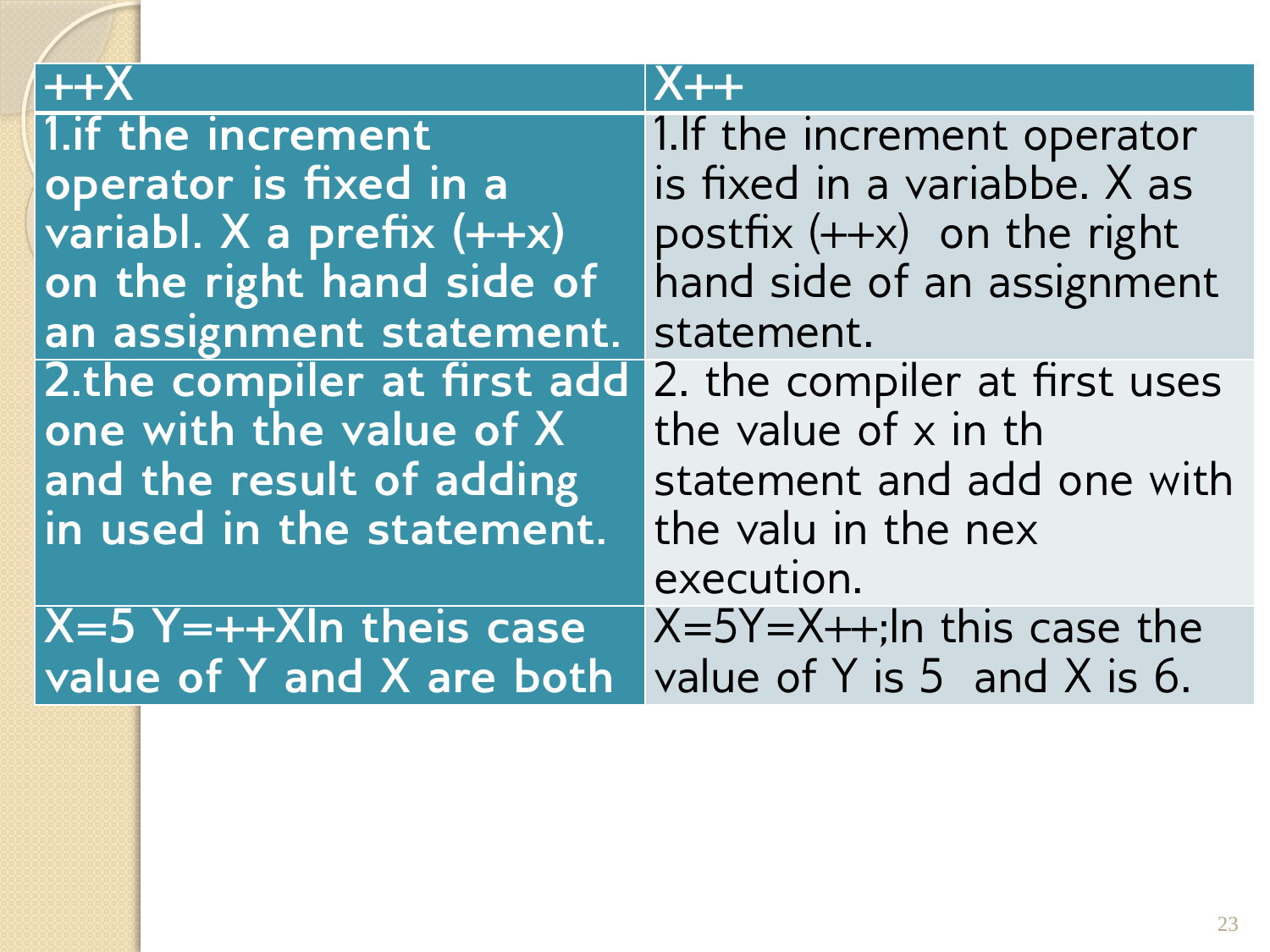

| ++X | X++ |
| --- | --- |
| 1.if the increment operator is fixed in a variabl. X a prefix (++x) on the right hand side of an assignment statement. | 1.If the increment operator is fixed in a variabbe. X as postfix (++x) on the right hand side of an assignment statement. |
| 2.the compiler at first add one with the value of X and the result of adding in used in the statement. | 2. the compiler at first uses the value of x in th statement and add one with the valu in the nex execution. |
| X=5 Y=++XIn theis case value of Y and X are both | X=5Y=X++;In this case the value of Y is 5 and X is 6. |
23